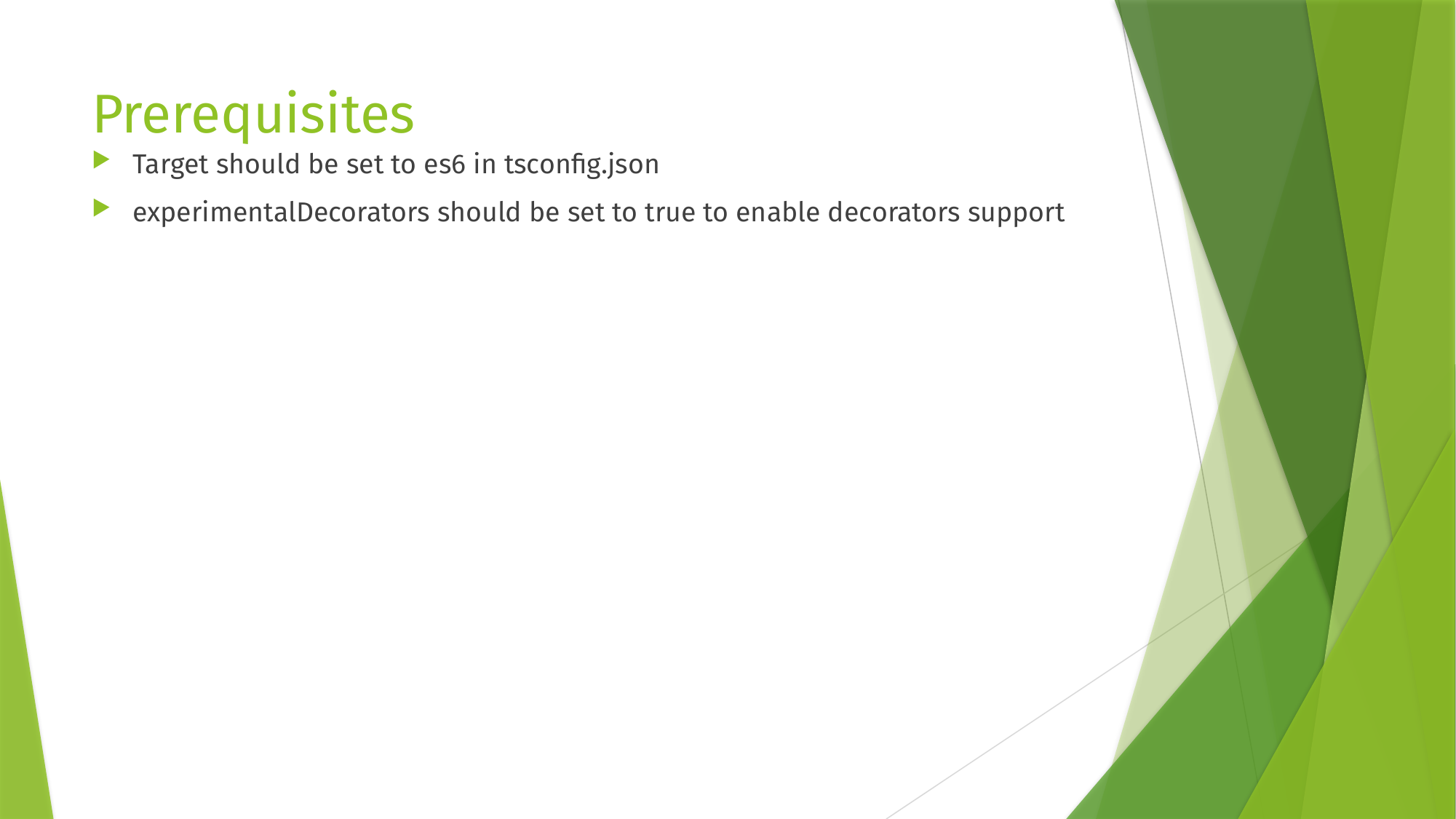

# Prerequisites
Target should be set to es6 in tsconfig.json
experimentalDecorators should be set to true to enable decorators support